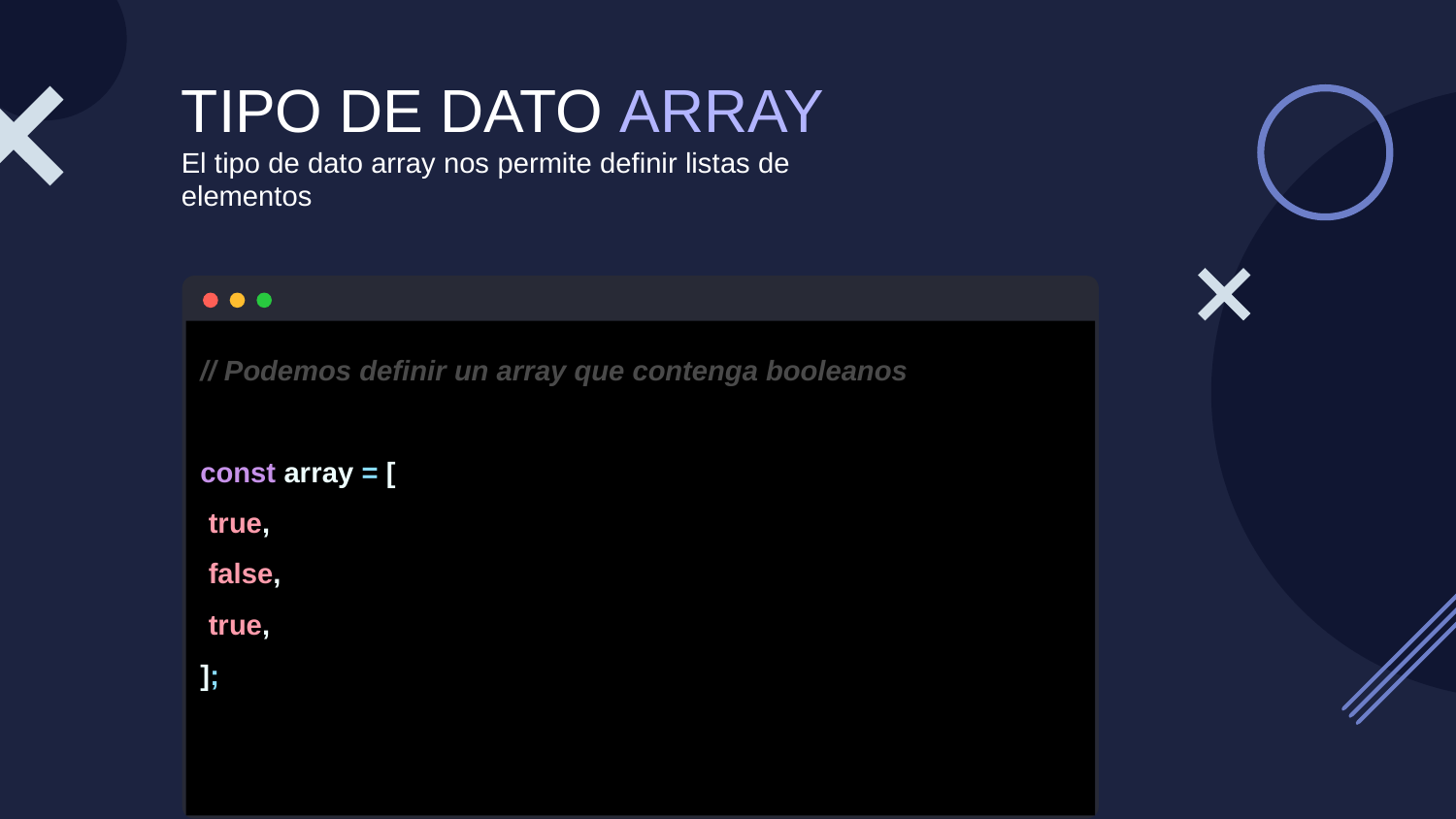

# TIPO DE DATO ARRAY
El tipo de dato array nos permite definir listas de elementos

// Podemos definir un array que contenga booleanos

const array = [
 true,
 false,
 true,
];